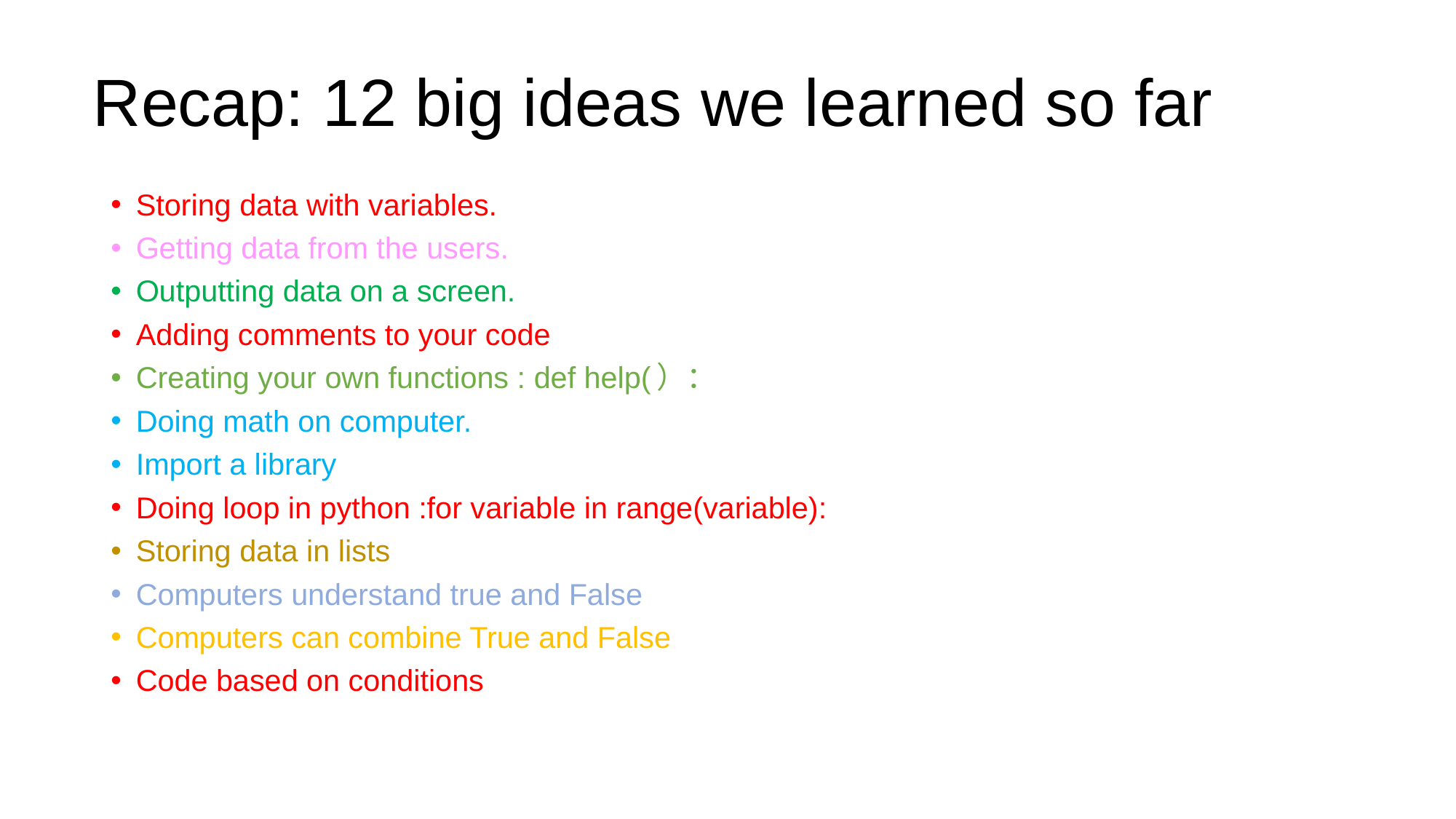

# Recap: 12 big ideas we learned so far
Storing data with variables.
Getting data from the users.
Outputting data on a screen.
Adding comments to your code
Creating your own functions : def help(）：
Doing math on computer.
Import a library
Doing loop in python :for variable in range(variable):
Storing data in lists
Computers understand true and False
Computers can combine True and False
Code based on conditions